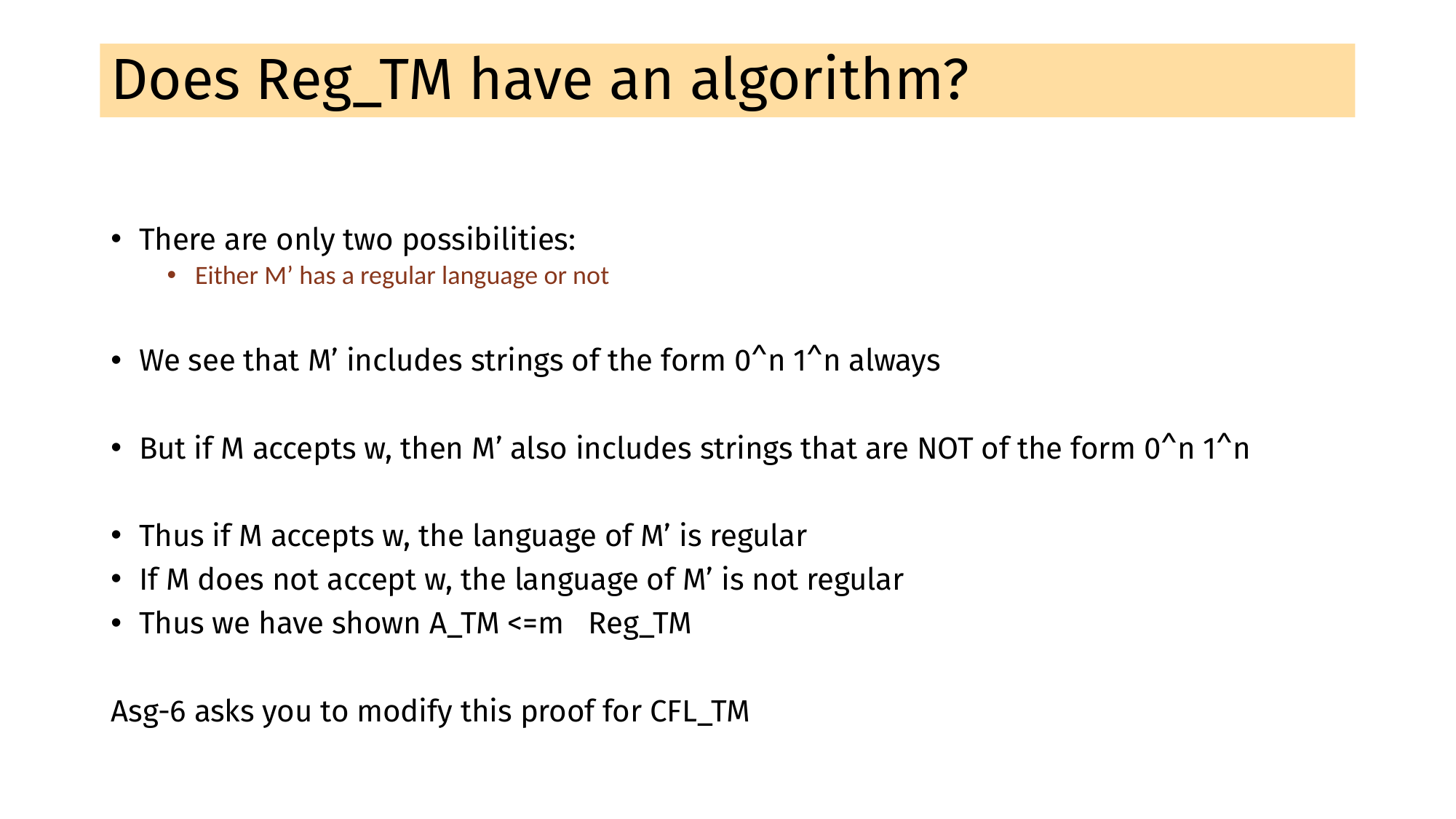

# Does Reg_TM have an algorithm?
There are only two possibilities:
Either M’ has a regular language or not

We see that M’ includes strings of the form 0^n 1^n always

But if M accepts w, then M’ also includes strings that are NOT of the form 0^n 1^n

Thus if M accepts w, the language of M’ is regular
If M does not accept w, the language of M’ is not regular
Thus we have shown A_TM <=m   Reg_TM

Asg-6 asks you to modify this proof for CFL_TM